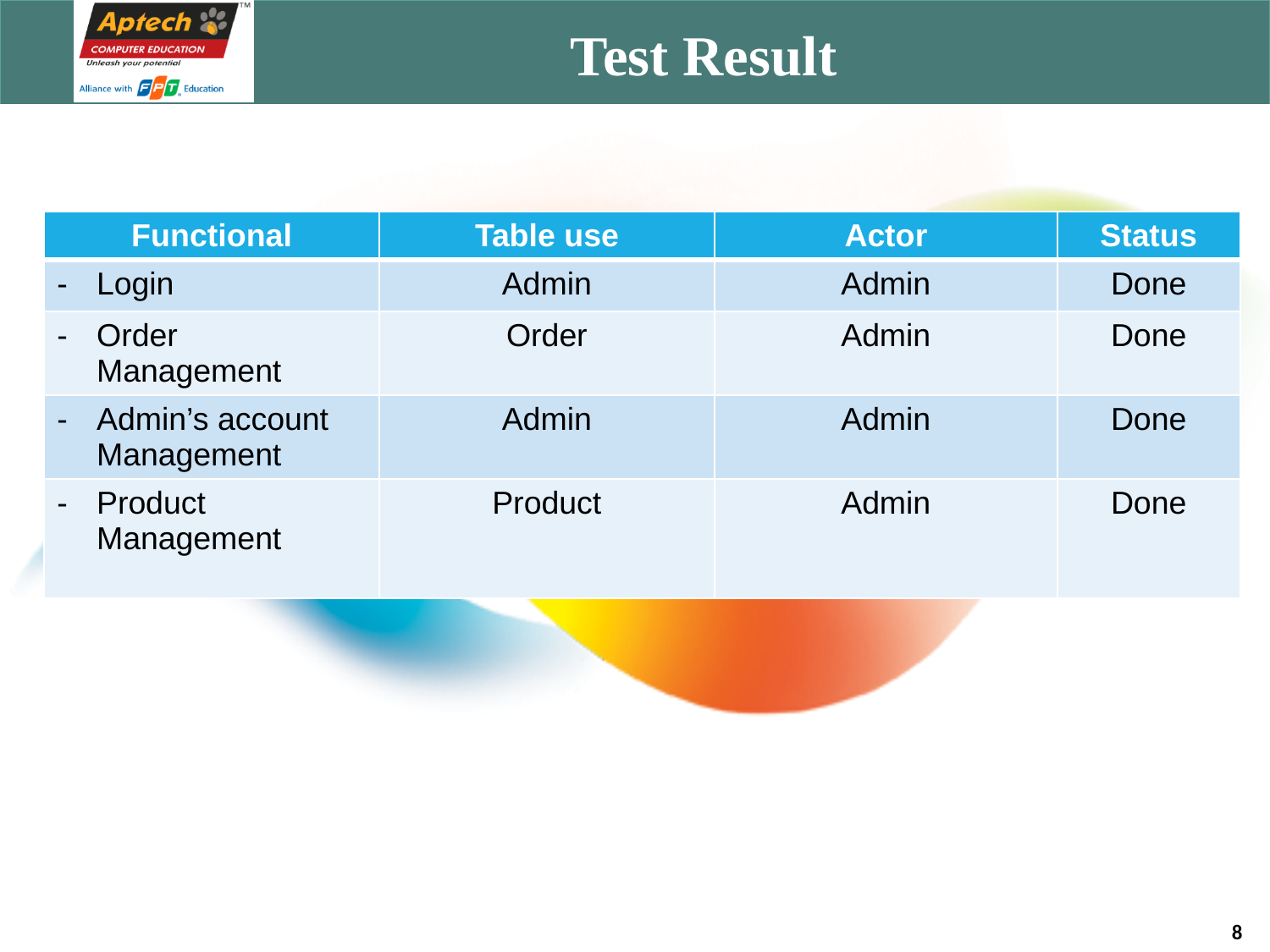

# Test Result
| Functional | Table use | Actor | Status |
| --- | --- | --- | --- |
| Login | Admin | Admin | Done |
| Order Management | Order | Admin | Done |
| Admin’s account Management | Admin | Admin | Done |
| Product Management | Product | Admin | Done |
8